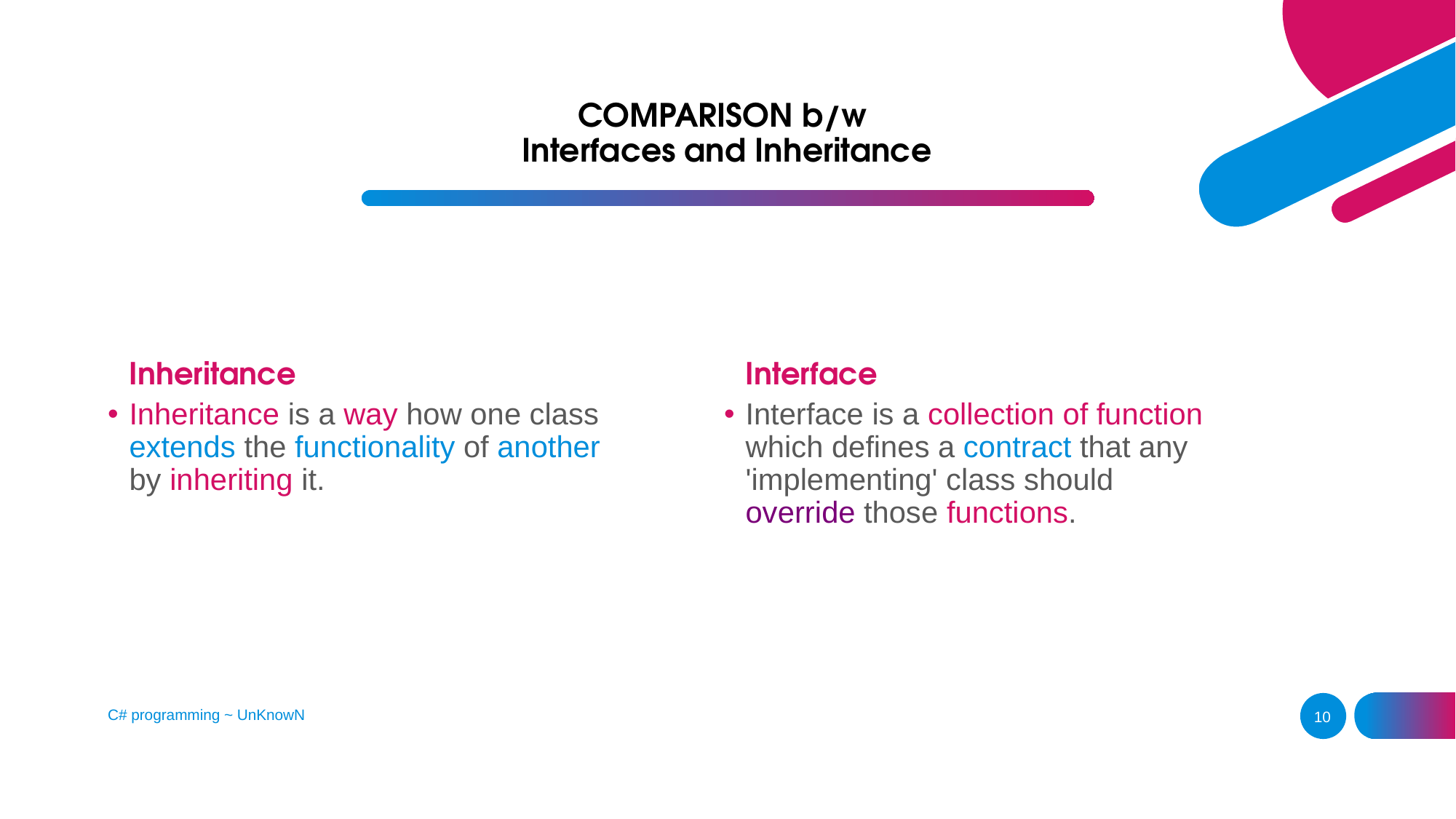

# COMPARISON b/w Interfaces and Inheritance
Inheritance
Interface
Inheritance is a way how one class extends the functionality of another by inheriting it.
Interface is a collection of function which defines a contract that any 'implementing' class should override those functions.
C# programming ~ UnKnowN
10